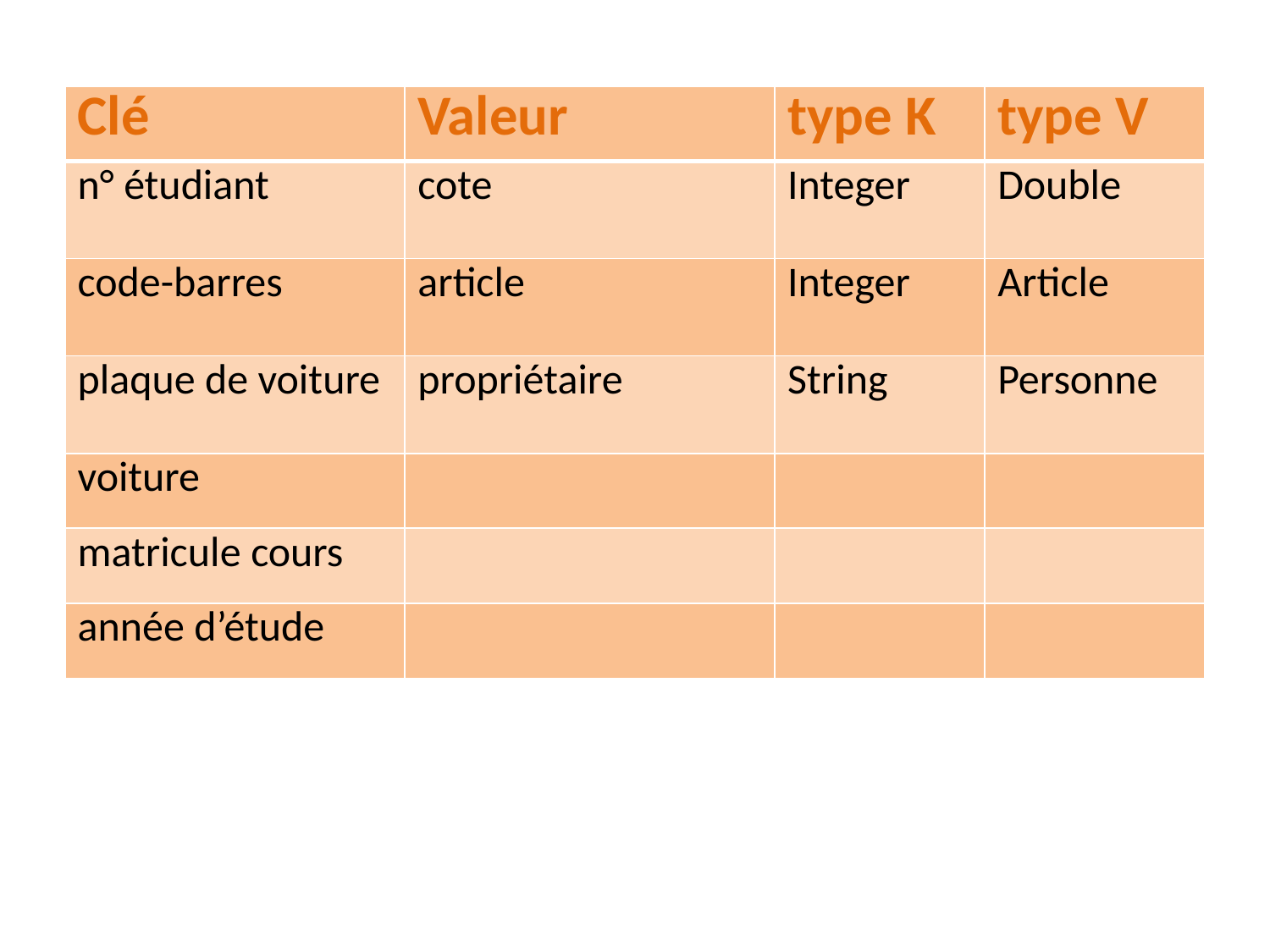

| Clé | Valeur | type K | type V |
| --- | --- | --- | --- |
| n° étudiant | cote | Integer | Double |
| code-barres | article | Integer | Article |
| plaque de voiture | propriétaire | String | Personne |
| voiture |  |  |  |
| matricule cours |  |  |  |
| année d’étude |  |  |  |